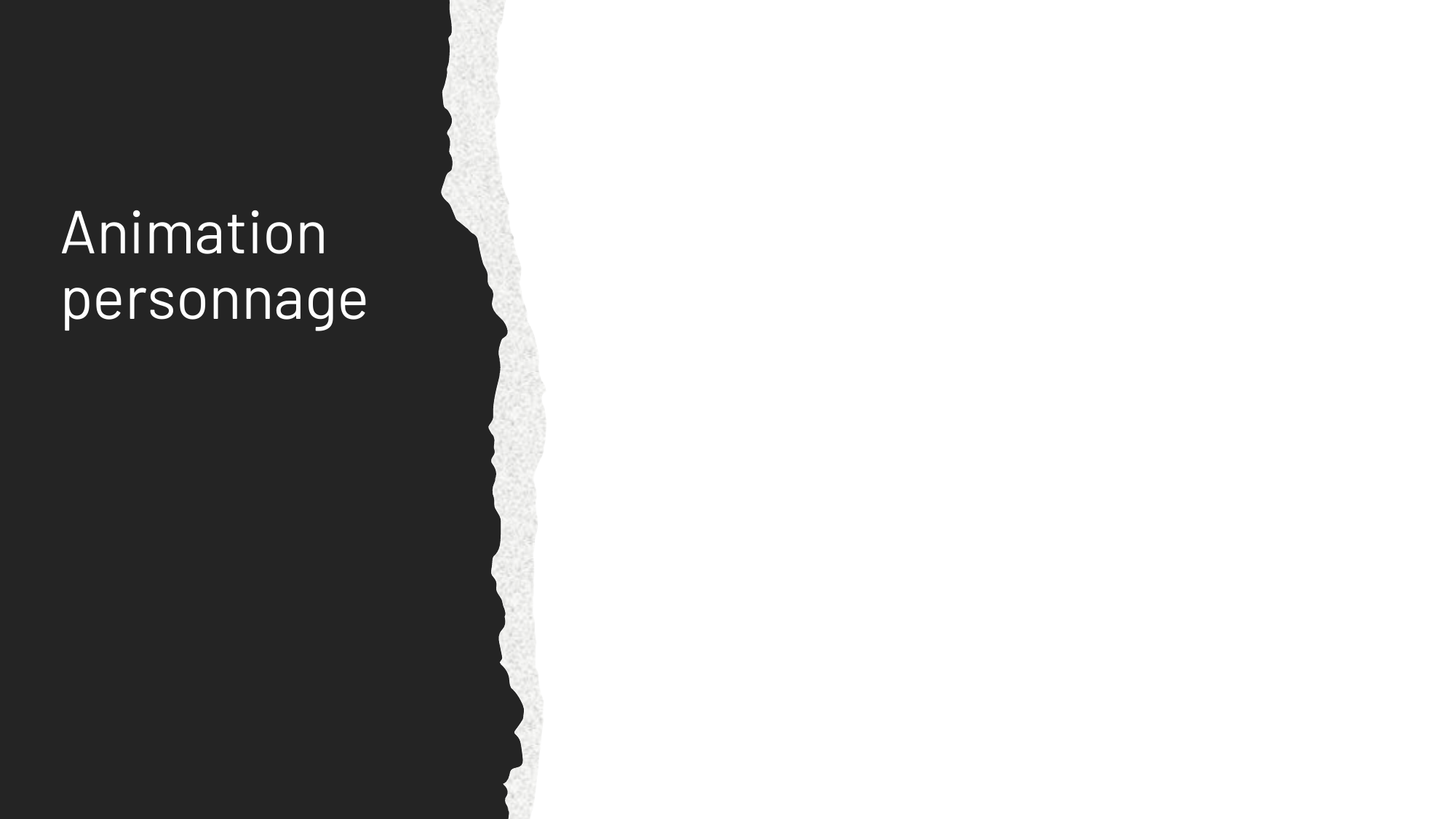

# Animation personnage

Qu'est-ce que l'animation d'un personnage
Comment elle fonctionne